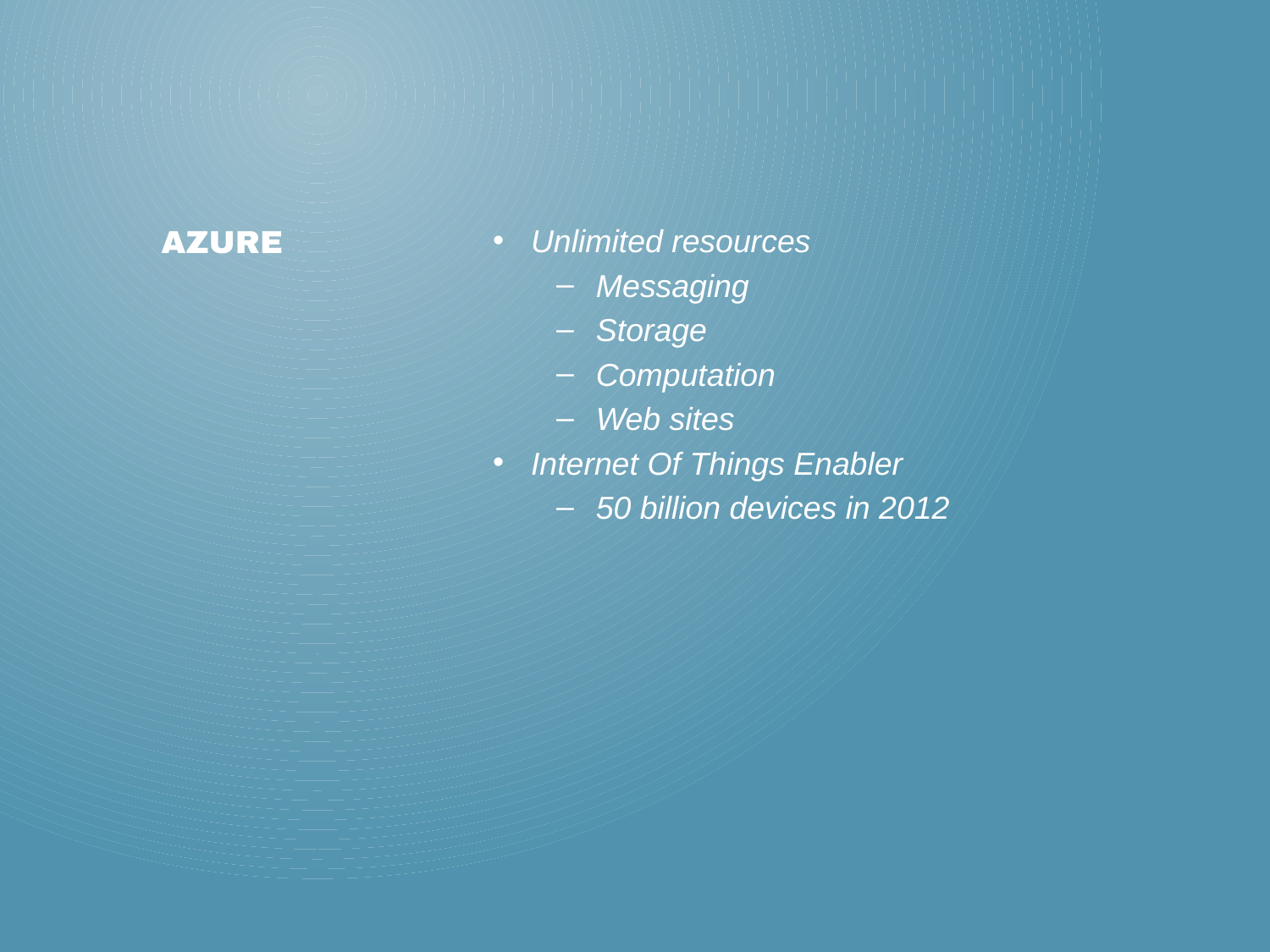

Unlimited resources
Messaging
Storage
Computation
Web sites
Internet Of Things Enabler
50 billion devices in 2012

# AZURE